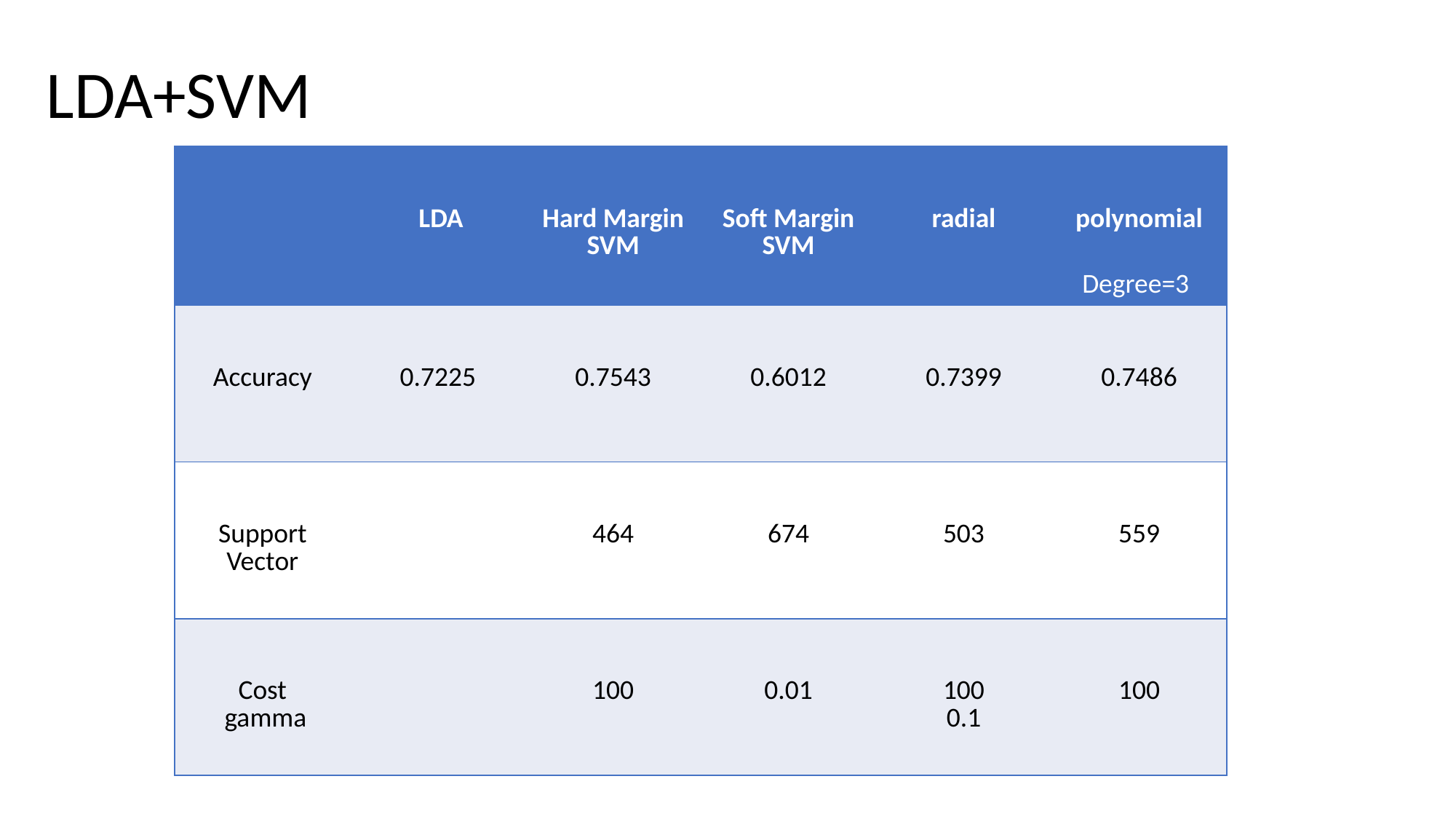

# LDA+SVM
|  | LDA | Hard Margin SVM | Soft Margin SVM | radial | polynomial |
| --- | --- | --- | --- | --- | --- |
| Accuracy | 0.7225 | 0.7543 | 0.6012 | 0.7399 | 0.7486 |
| Support Vector |  | 464 | 674 | 503 | 559 |
| Cost gamma |  | 100 | 0.01 | 100 0.1 | 100 |
Degree=3